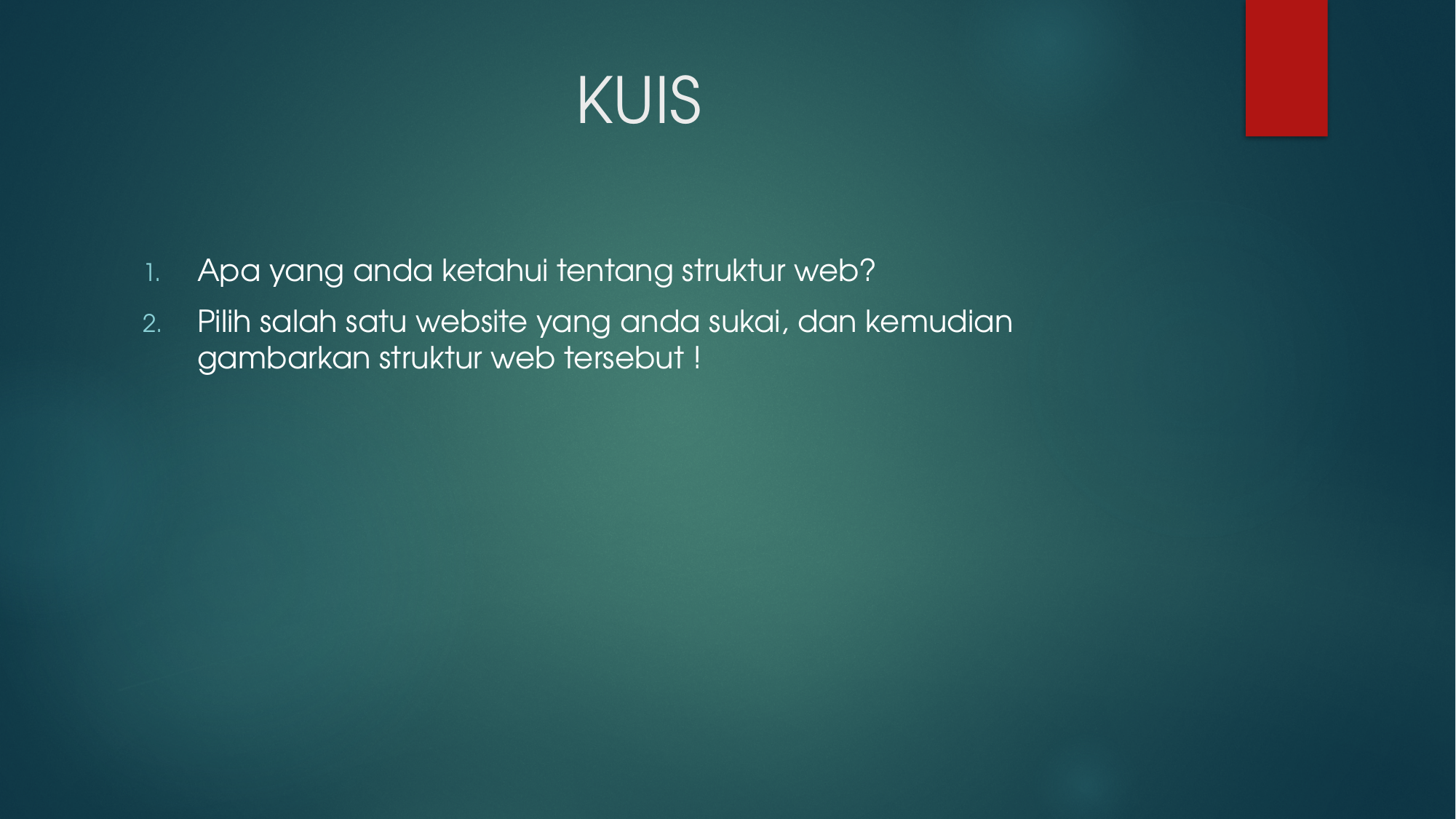

# KUIS
Apa yang anda ketahui tentang struktur web?
Pilih salah satu website yang anda sukai, dan kemudian gambarkan struktur web tersebut !